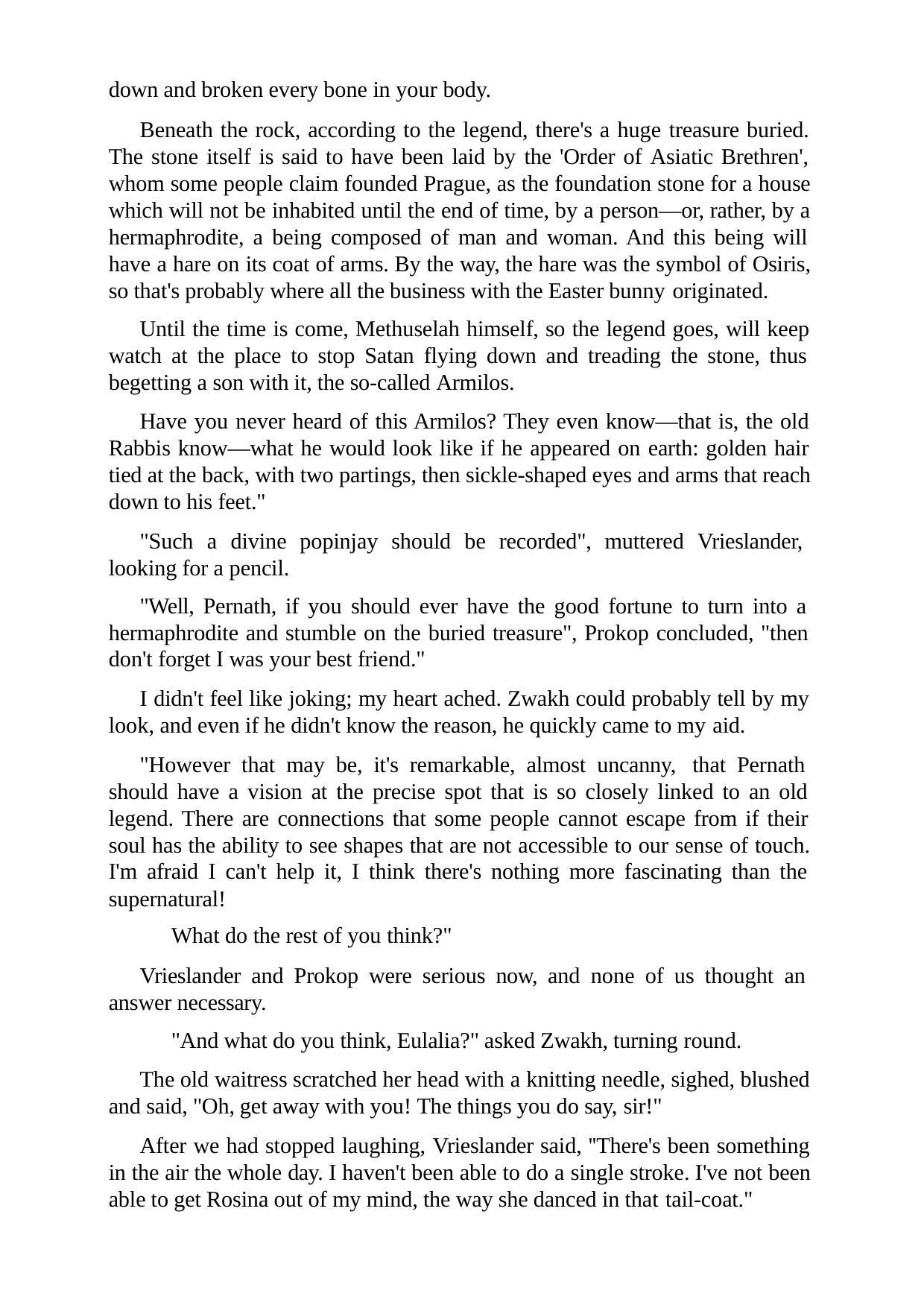

down and broken every bone in your body.
Beneath the rock, according to the legend, there's a huge treasure buried.  The stone itself is said to have been laid by the 'Order of Asiatic Brethren',  whom some people claim founded Prague, as the foundation stone for a house  which will not be inhabited until the end of time, by a person—or, rather, by a  hermaphrodite, a being composed of man and woman. And this being will  have a hare on its coat of arms. By the way, the hare was the symbol of Osiris,  so that's probably where all the business with the Easter bunny originated.
Until the time is come, Methuselah himself, so the legend goes, will keep  watch at the place to stop Satan flying down and treading the stone, thus  begetting a son with it, the so-called Armilos.
Have you never heard of this Armilos? They even know—that is, the old  Rabbis know—what he would look like if he appeared on earth: golden hair  tied at the back, with two partings, then sickle-shaped eyes and arms that reach  down to his feet."
"Such a divine popinjay should be recorded", muttered Vrieslander,  looking for a pencil.
"Well, Pernath, if you should ever have the good fortune to turn into a  hermaphrodite and stumble on the buried treasure", Prokop concluded, "then  don't forget I was your best friend."
I didn't feel like joking; my heart ached. Zwakh could probably tell by my  look, and even if he didn't know the reason, he quickly came to my aid.
"However that may be, it's remarkable, almost uncanny, that Pernath  should have a vision at the precise spot that is so closely linked to an old  legend. There are connections that some people cannot escape from if their  soul has the ability to see shapes that are not accessible to our sense of touch.  I'm afraid I can't help it, I think there's nothing more fascinating than the  supernatural!
What do the rest of you think?"
Vrieslander and Prokop were serious now, and none of us thought an  answer necessary.
"And what do you think, Eulalia?" asked Zwakh, turning round.
The old waitress scratched her head with a knitting needle, sighed, blushed  and said, "Oh, get away with you! The things you do say, sir!"
After we had stopped laughing, Vrieslander said, ''There's been something  in the air the whole day. I haven't been able to do a single stroke. I've not been  able to get Rosina out of my mind, the way she danced in that tail-coat."